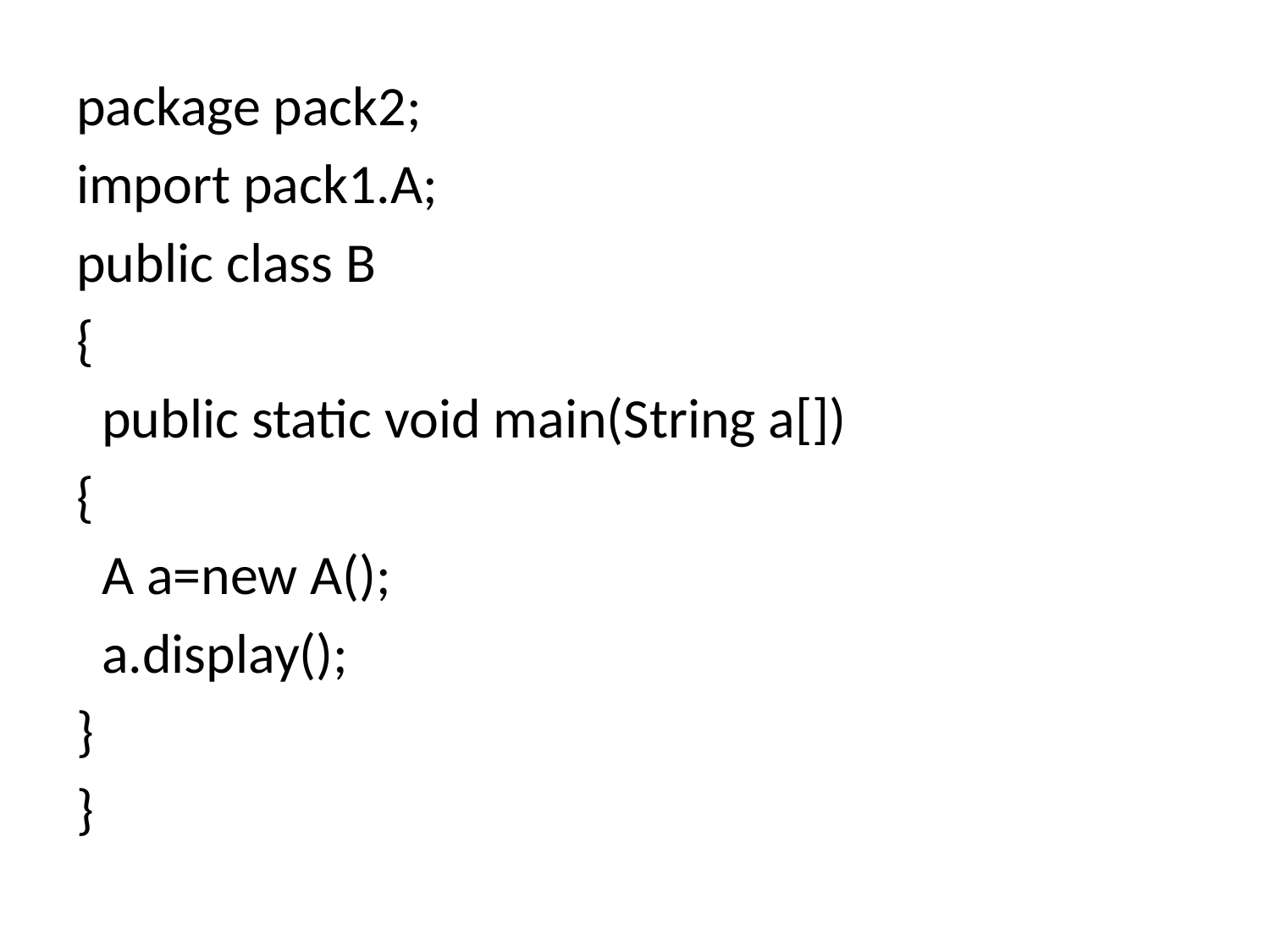

package pack2;
import pack1.A;
public class B
{
  public static void main(String a[])
{
  A a=new A();
  a.display();
}
}